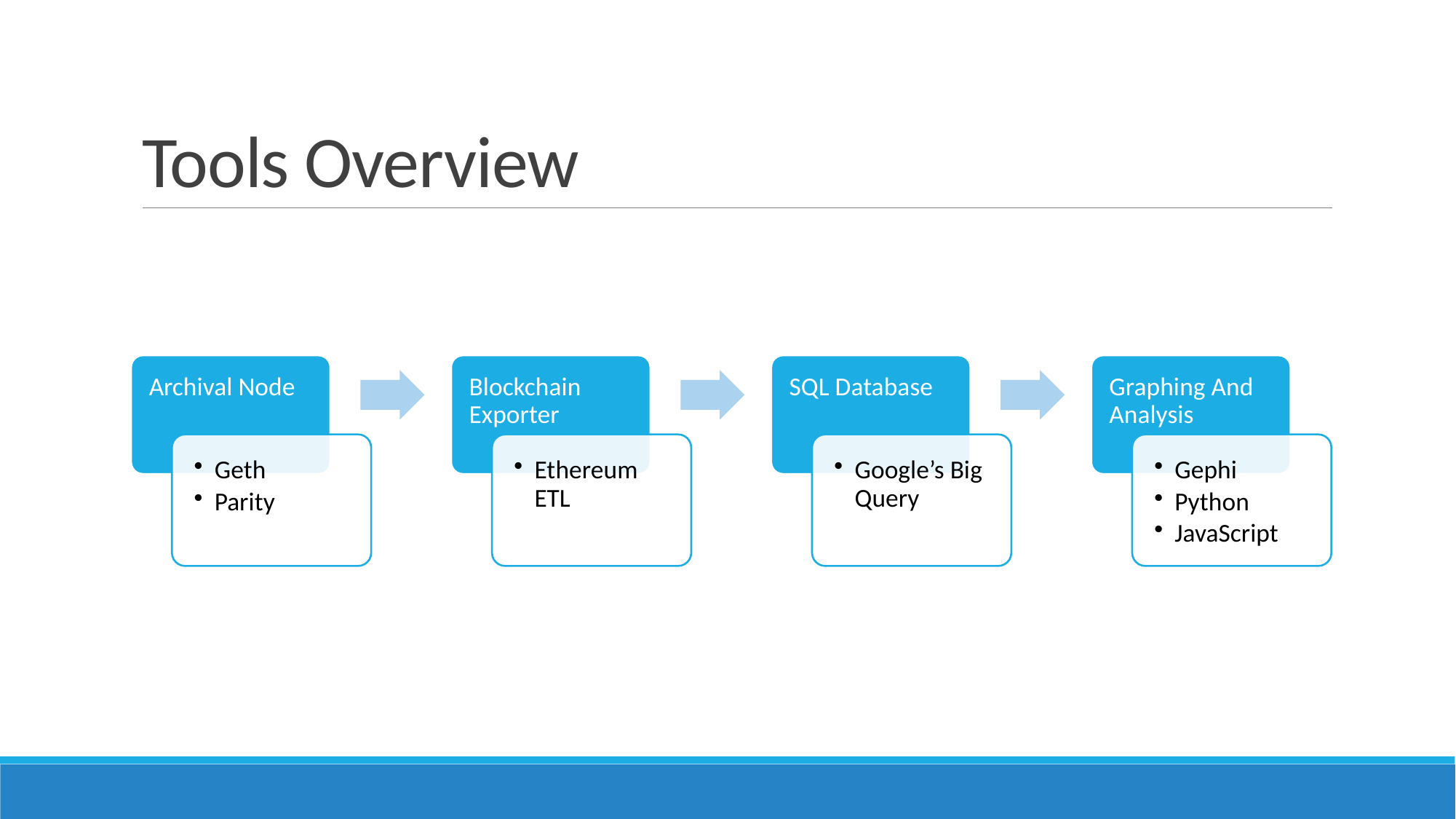

# Tools Overview
Archival Node
Geth
Parity

Blockchain Exporter
Ethereum ETL

SQL Database
Google’s Big Query

Graphing And Analysis
Gephi
Python
JavaScript